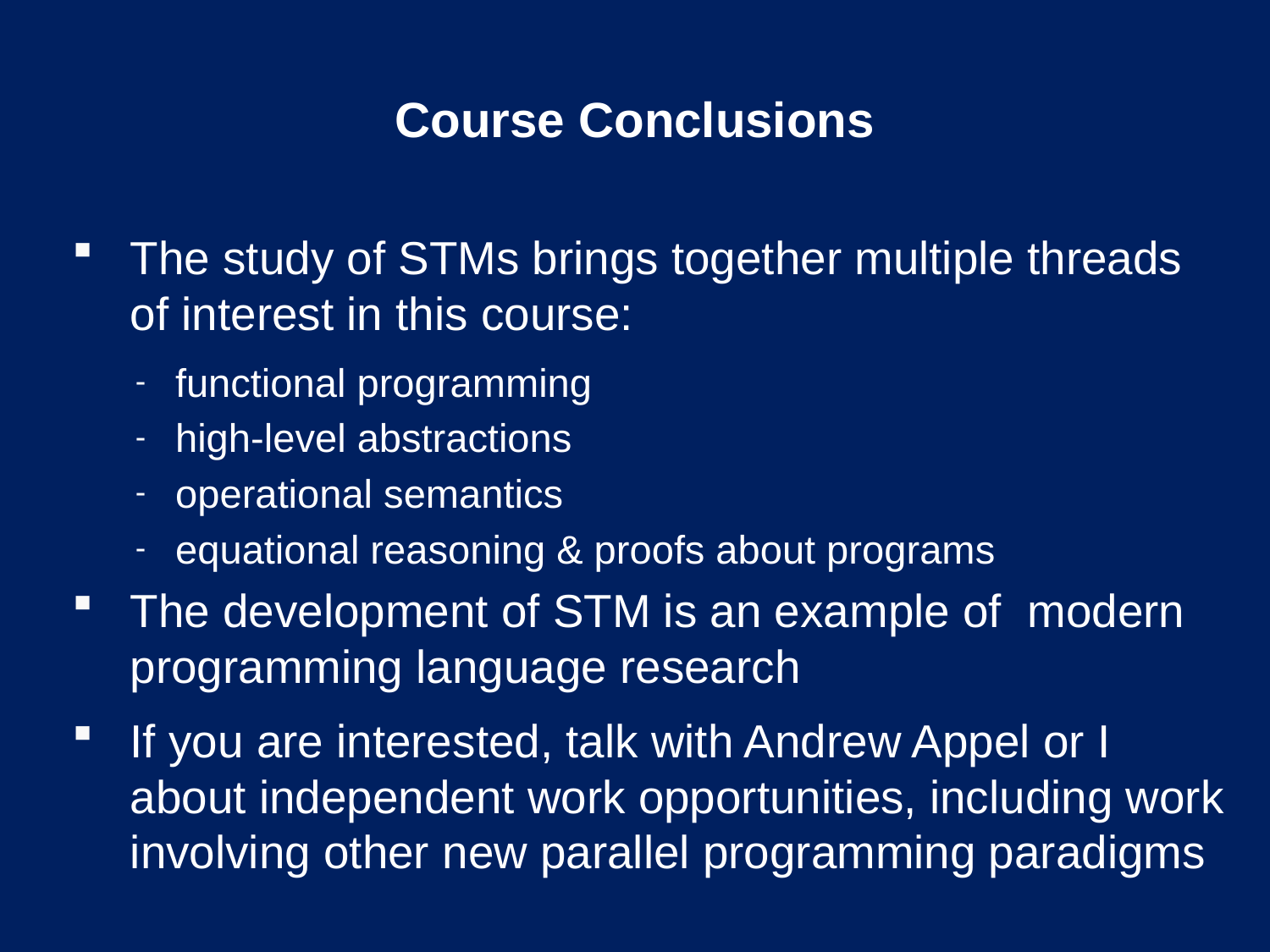

# Course Conclusions
The study of STMs brings together multiple threads of interest in this course:
functional programming
high-level abstractions
operational semantics
equational reasoning & proofs about programs
The development of STM is an example of  modern programming language research
If you are interested, talk with Andrew Appel or I about independent work opportunities, including work involving other new parallel programming paradigms